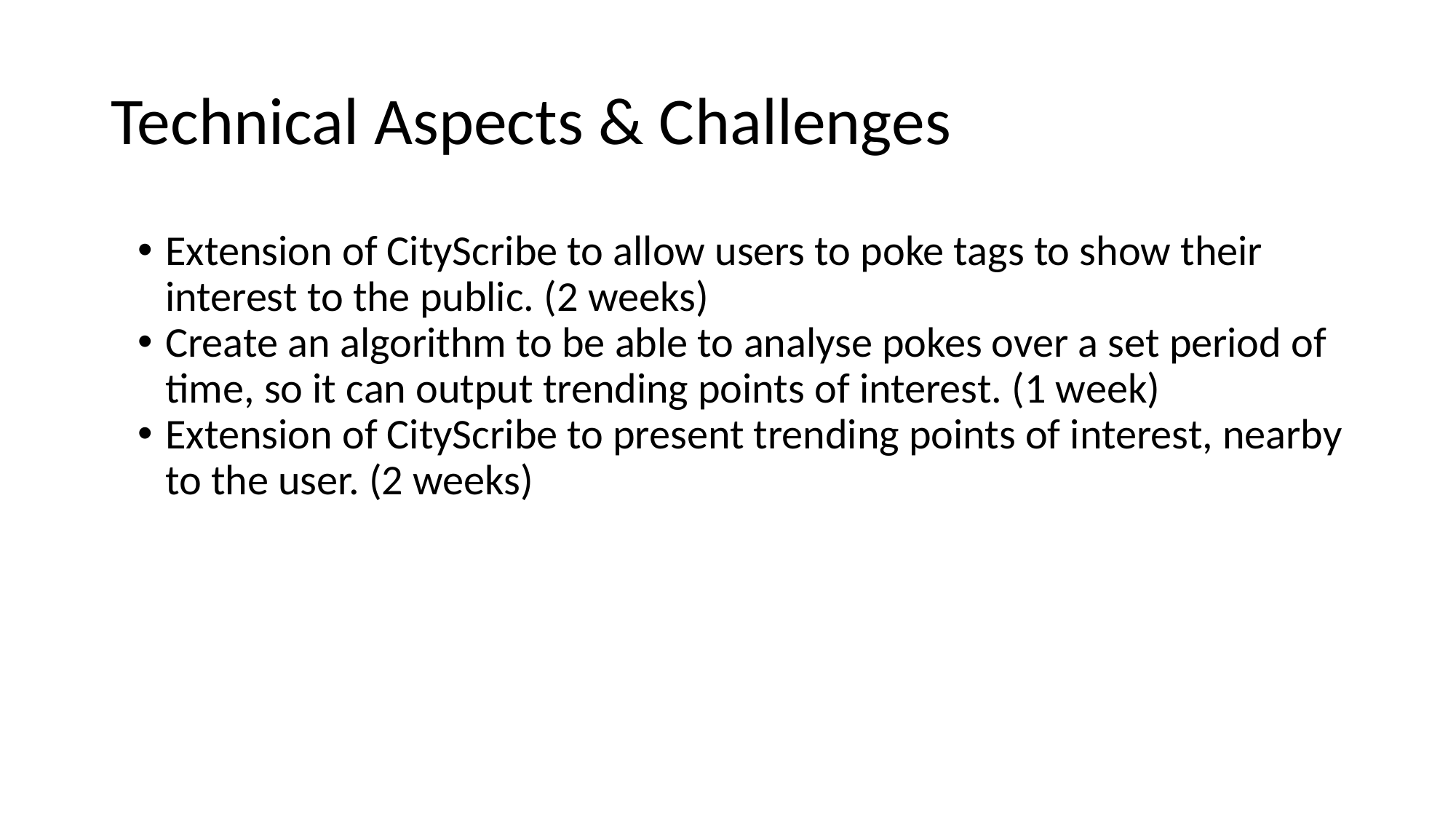

# Technical Aspects & Challenges
Extension of CityScribe to allow users to poke tags to show their interest to the public. (2 weeks)
Create an algorithm to be able to analyse pokes over a set period of time, so it can output trending points of interest. (1 week)
Extension of CityScribe to present trending points of interest, nearby to the user. (2 weeks)